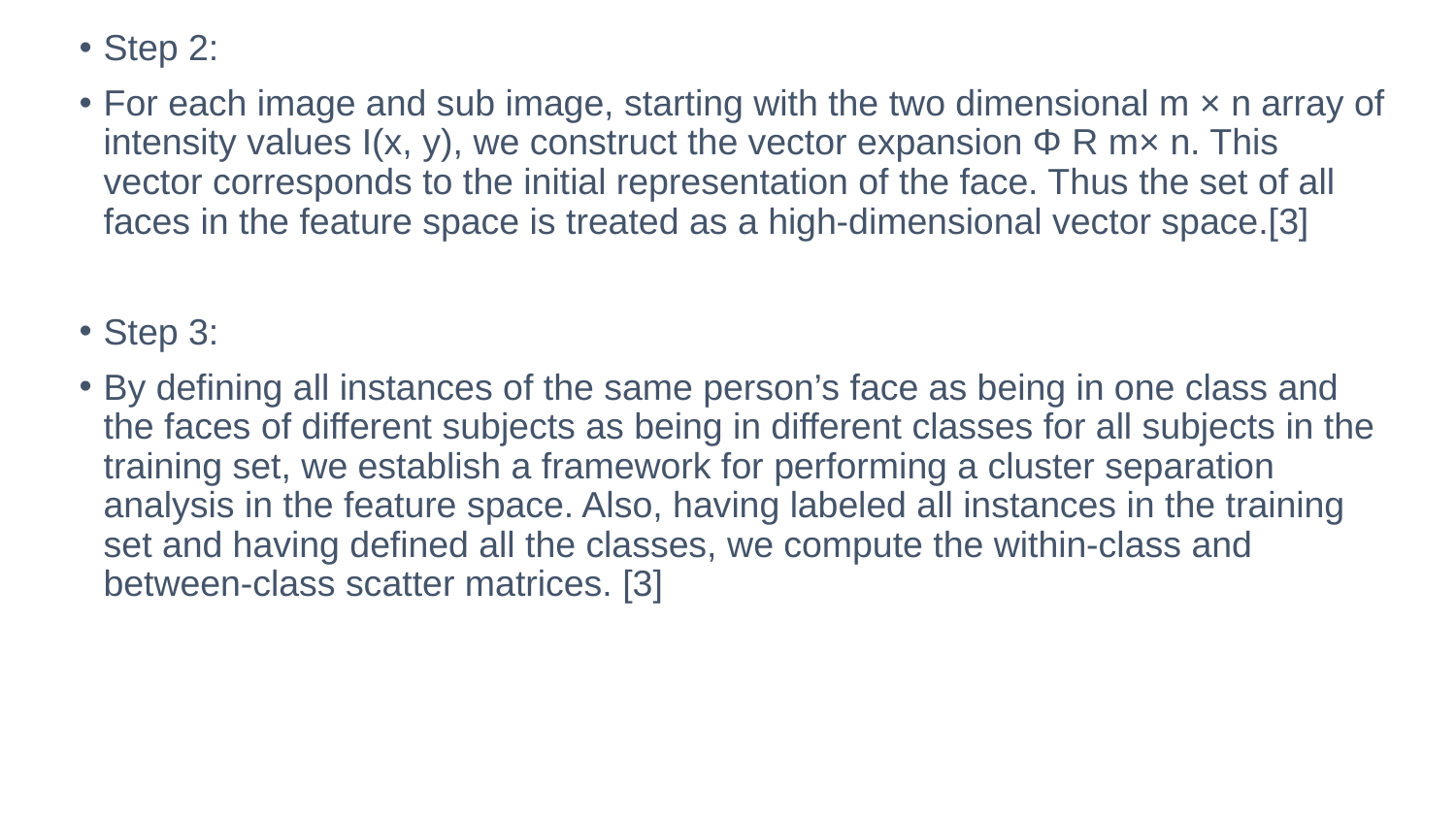

#
Step 2:
For each image and sub image, starting with the two dimensional m × n array of intensity values I(x, y), we construct the vector expansion Φ R m× n. This vector corresponds to the initial representation of the face. Thus the set of all faces in the feature space is treated as a high-dimensional vector space.[3]

Step 3:
By defining all instances of the same person’s face as being in one class and the faces of different subjects as being in different classes for all subjects in the training set, we establish a framework for performing a cluster separation analysis in the feature space. Also, having labeled all instances in the training set and having defined all the classes, we compute the within-class and between-class scatter matrices. [3]